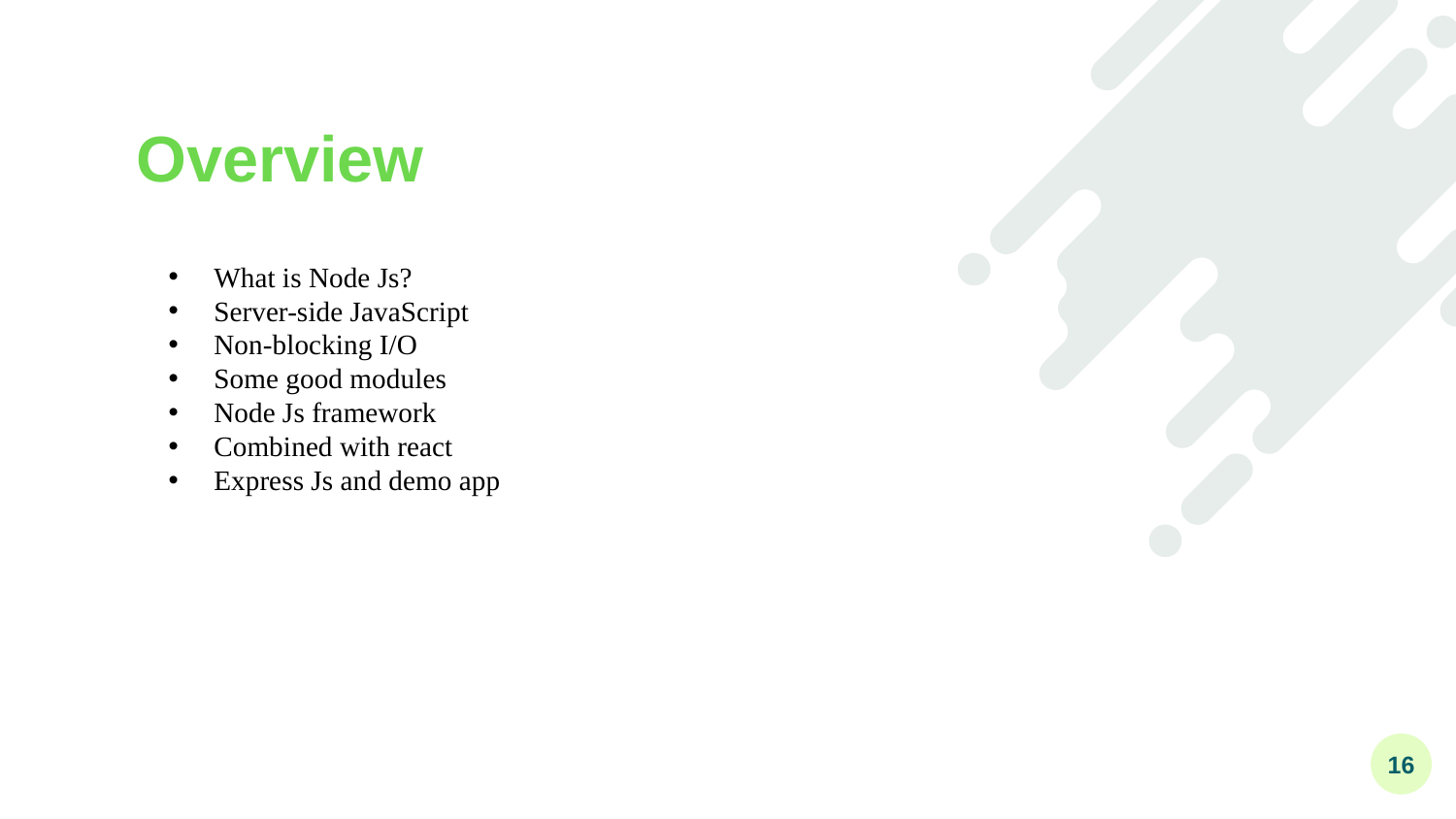

# Overview
What is Node Js?
Server-side JavaScript
Non-blocking I/O
Some good modules
Node Js framework
Combined with react
Express Js and demo app

16